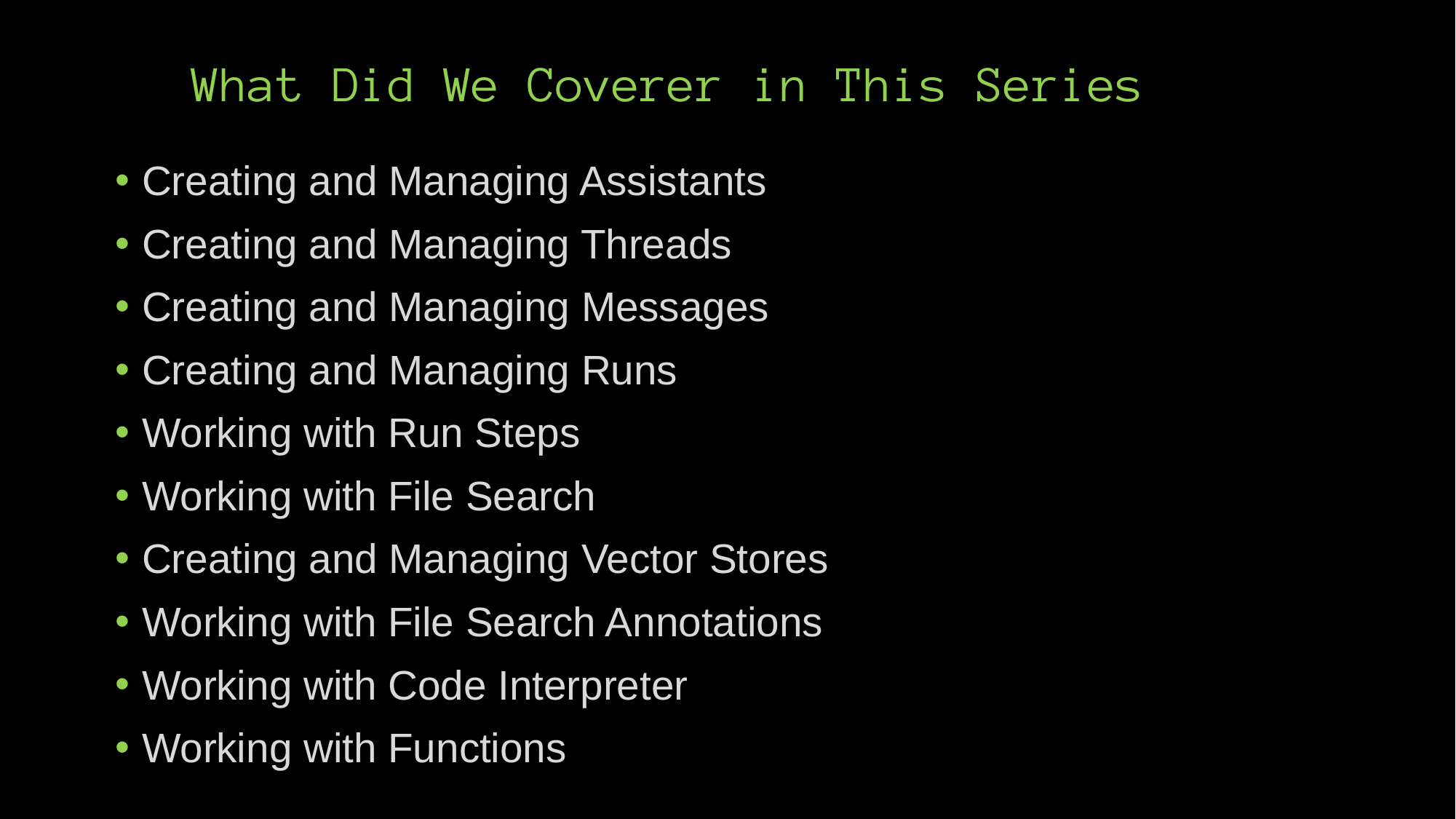

# What Did We Coverer in This Series
Creating and Managing Assistants
Creating and Managing Threads
Creating and Managing Messages
Creating and Managing Runs
Working with Run Steps
Working with File Search
Creating and Managing Vector Stores
Working with File Search Annotations
Working with Code Interpreter
Working with Functions